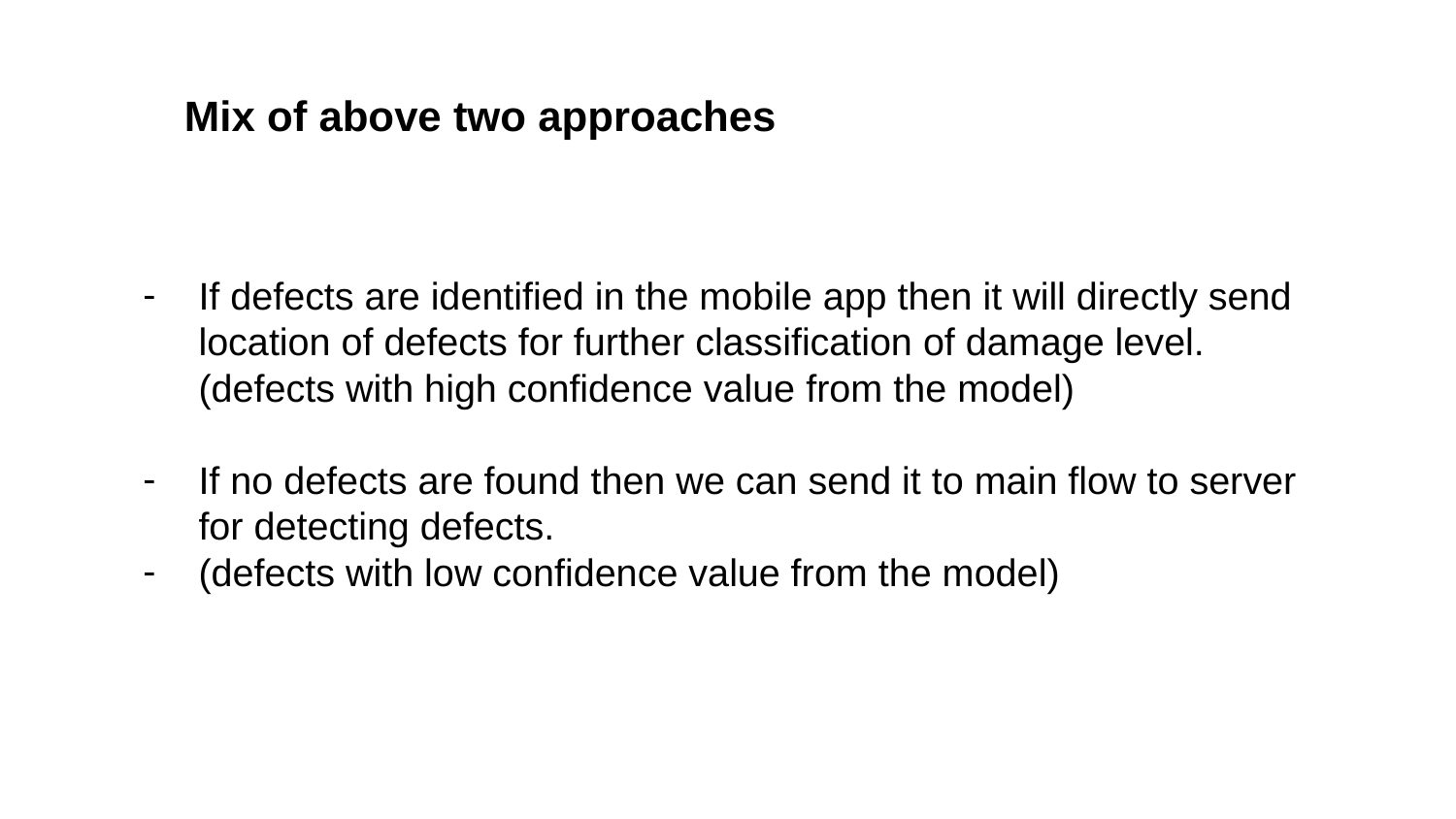

Mix of above two approaches
If defects are identified in the mobile app then it will directly send location of defects for further classification of damage level.
(defects with high confidence value from the model)

If no defects are found then we can send it to main flow to server for detecting defects.
(defects with low confidence value from the model)